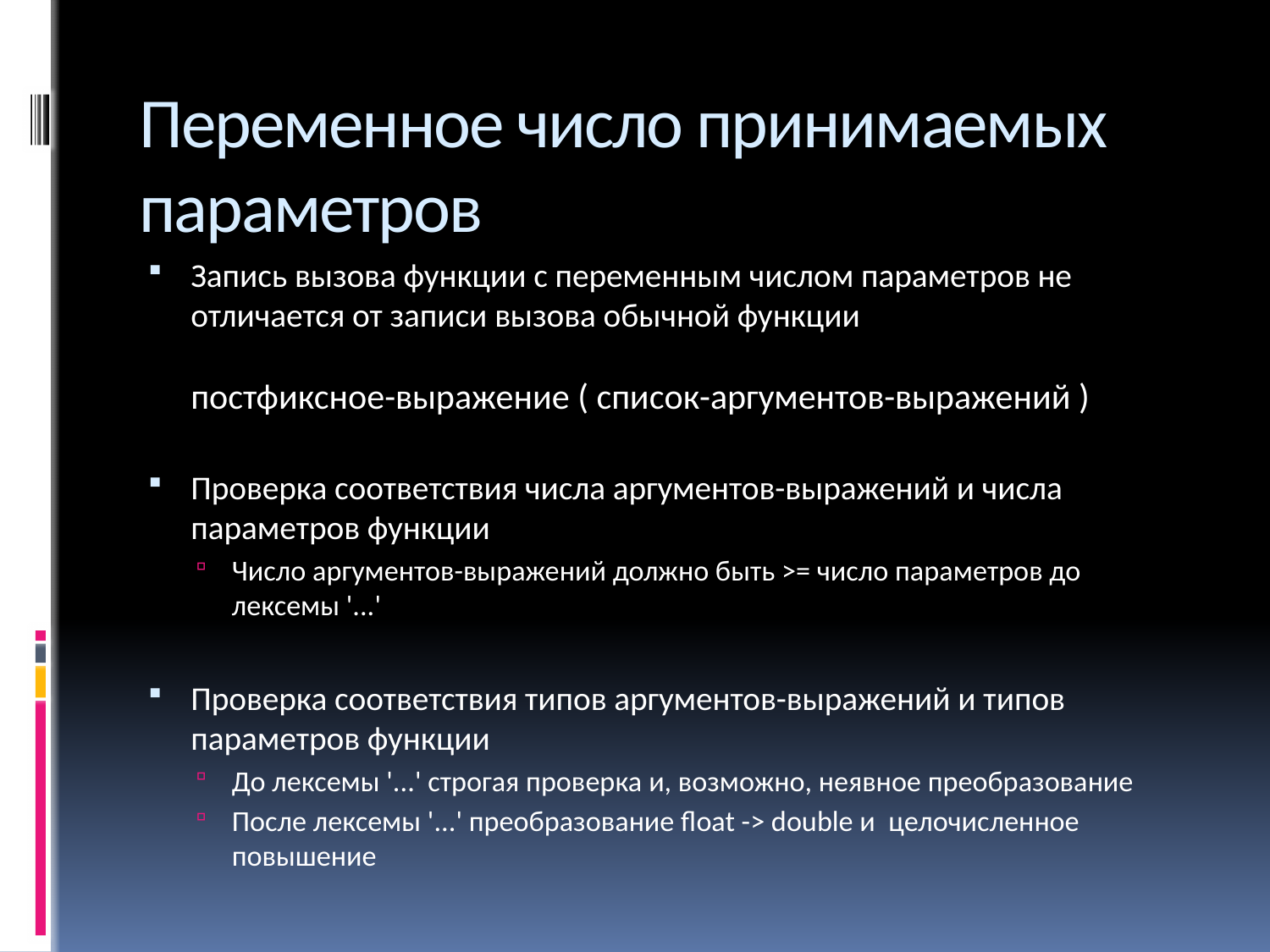

# Переменное число принимаемых параметров
Запись вызова функции с переменным числом параметров не отличается от записи вызова обычной функции
постфиксное-выражение ( список-аргументов-выражений )
Проверка соответствия числа аргументов-выражений и числа параметров функции
Число аргументов-выражений должно быть >= число параметров до лексемы '...'

Проверка соответствия типов аргументов-выражений и типов параметров функции
До лексемы '...' строгая проверка и, возможно, неявное преобразование
После лексемы '...' преобразование float -> double и  целочисленное повышение